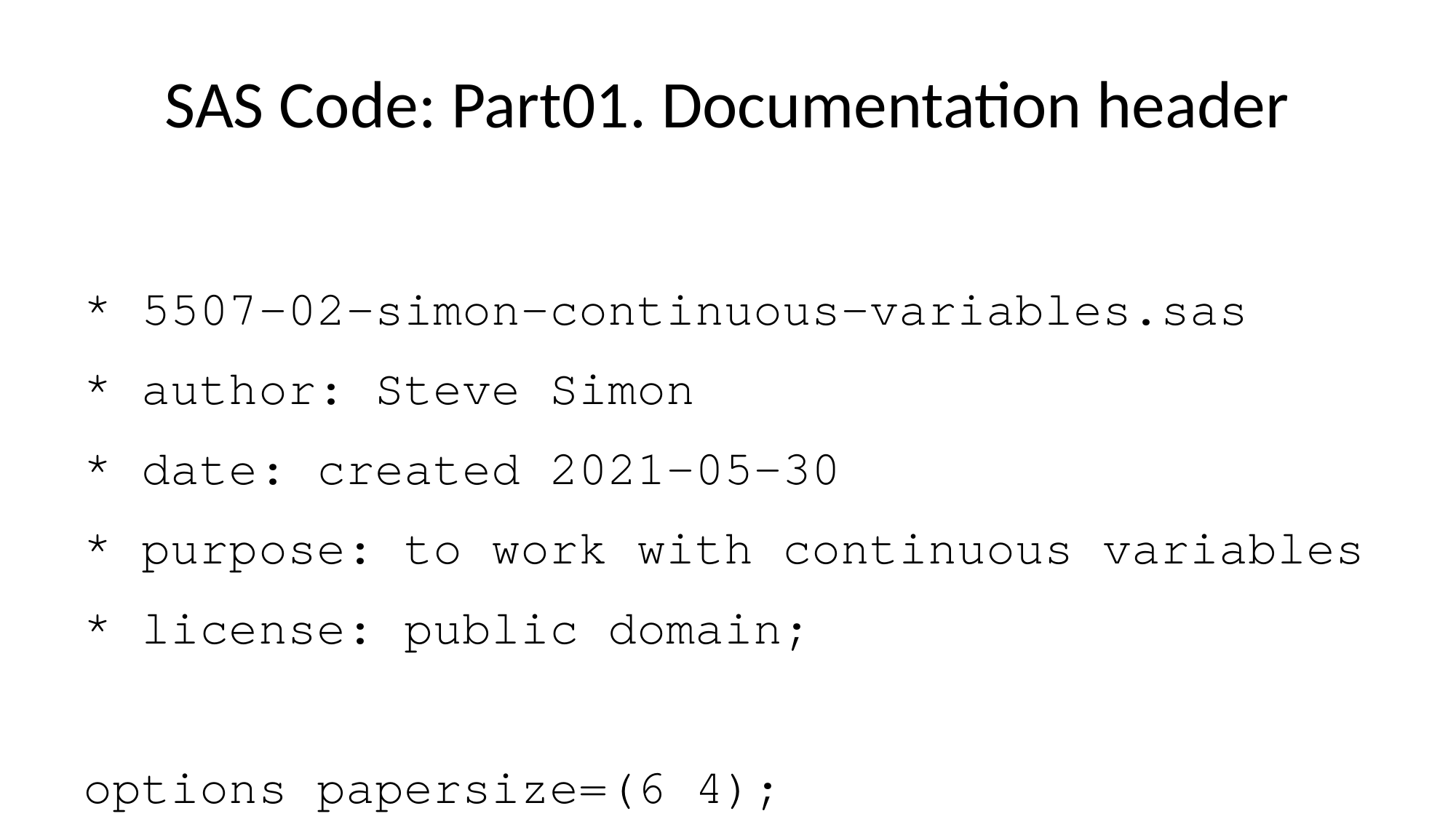

# SAS Code: Part01. Documentation header

* 5507-02-simon-continuous-variables.sas
* author: Steve Simon
* date: created 2021-05-30
* purpose: to work with continuous variables
* license: public domain;

options papersize=(6 4);